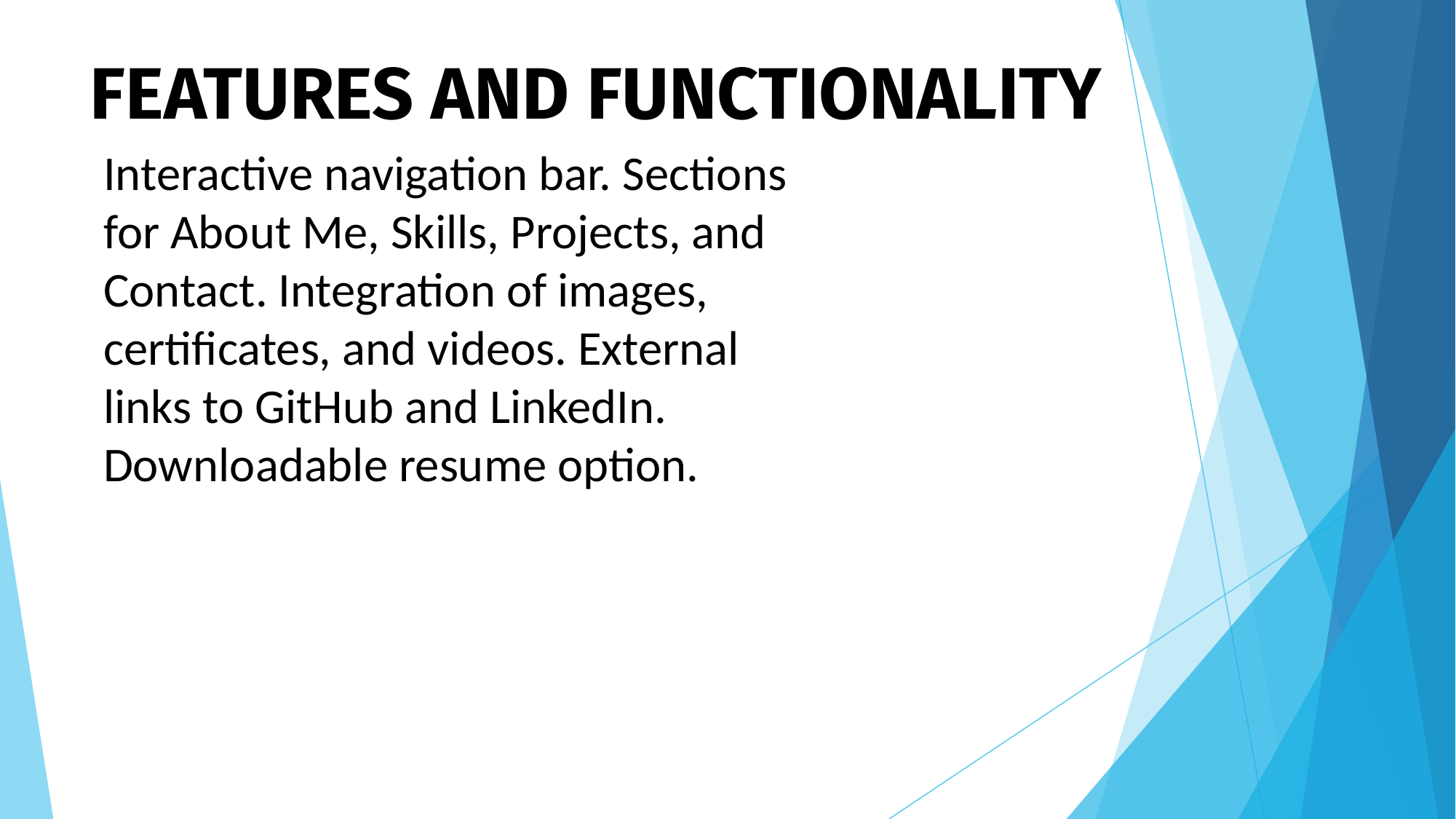

# FEATURES AND FUNCTIONALITY
Interactive navigation bar. Sections for About Me, Skills, Projects, and Contact. Integration of images, certificates, and videos. External links to GitHub and LinkedIn. Downloadable resume option.